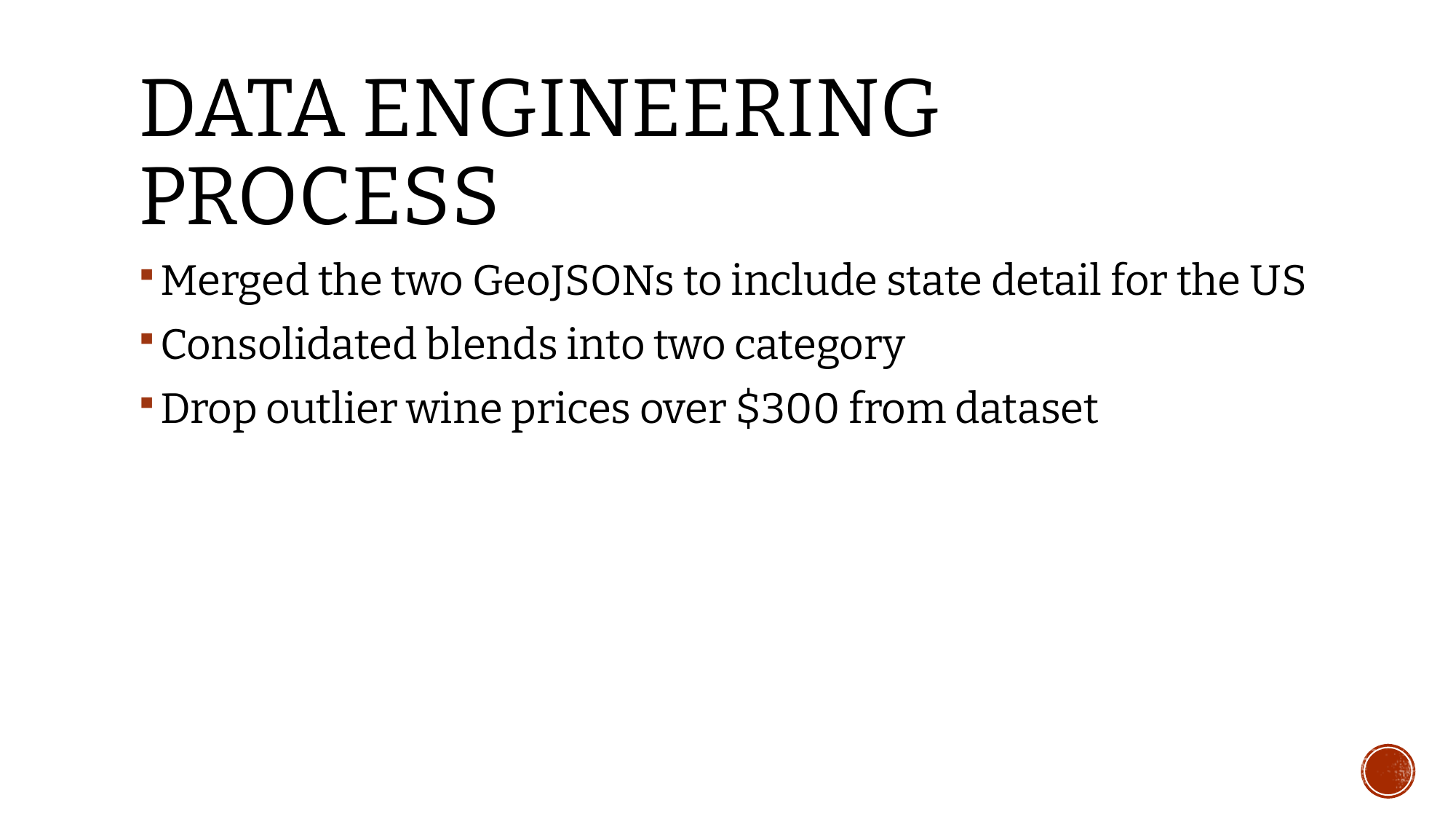

# Data Engineering Process
Merged the two GeoJSONs to include state detail for the US
Consolidated blends into two category
Drop outlier wine prices over $300 from dataset